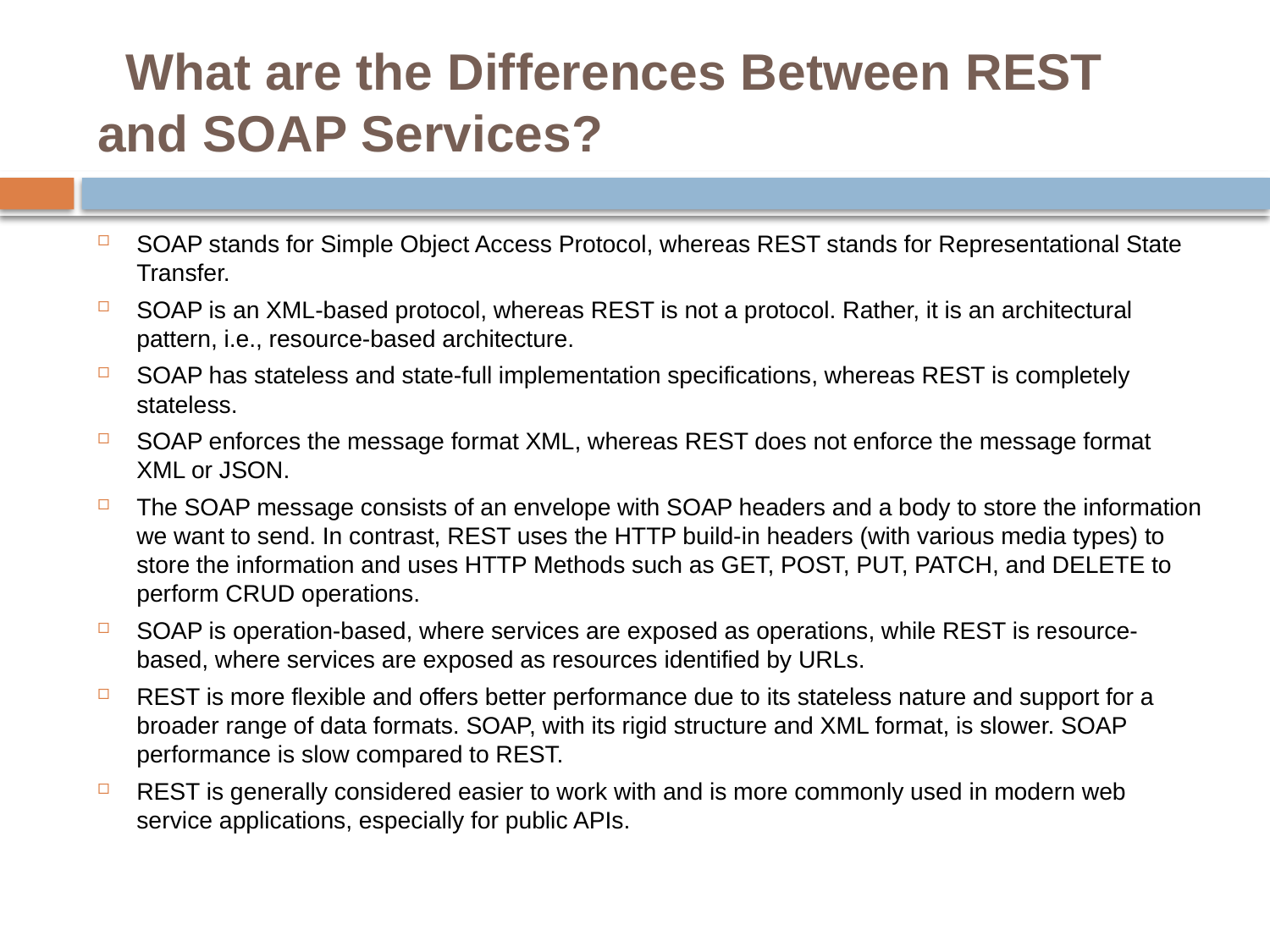

# What are the Differences Between REST and SOAP Services?
SOAP stands for Simple Object Access Protocol, whereas REST stands for Representational State Transfer.
SOAP is an XML-based protocol, whereas REST is not a protocol. Rather, it is an architectural pattern, i.e., resource-based architecture.
SOAP has stateless and state-full implementation specifications, whereas REST is completely stateless.
SOAP enforces the message format XML, whereas REST does not enforce the message format XML or JSON.
The SOAP message consists of an envelope with SOAP headers and a body to store the information we want to send. In contrast, REST uses the HTTP build-in headers (with various media types) to store the information and uses HTTP Methods such as GET, POST, PUT, PATCH, and DELETE to perform CRUD operations.
SOAP is operation-based, where services are exposed as operations, while REST is resource-based, where services are exposed as resources identified by URLs.
REST is more flexible and offers better performance due to its stateless nature and support for a broader range of data formats. SOAP, with its rigid structure and XML format, is slower. SOAP performance is slow compared to REST.
REST is generally considered easier to work with and is more commonly used in modern web service applications, especially for public APIs.